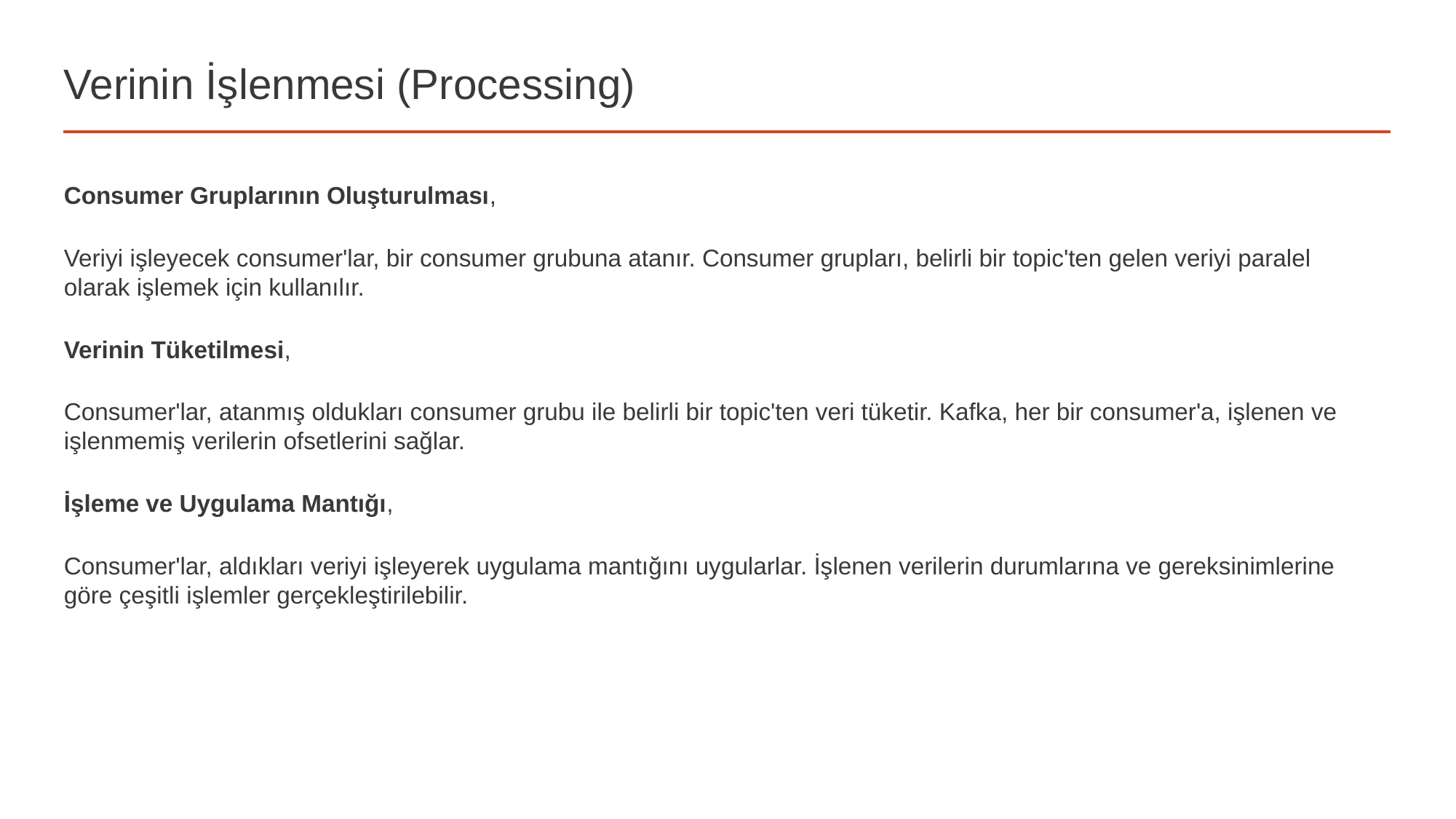

# Verinin İşlenmesi (Processing)
Consumer Gruplarının Oluşturulması,
Veriyi işleyecek consumer'lar, bir consumer grubuna atanır. Consumer grupları, belirli bir topic'ten gelen veriyi paralel olarak işlemek için kullanılır.
Verinin Tüketilmesi,
Consumer'lar, atanmış oldukları consumer grubu ile belirli bir topic'ten veri tüketir. Kafka, her bir consumer'a, işlenen ve işlenmemiş verilerin ofsetlerini sağlar.
İşleme ve Uygulama Mantığı,
Consumer'lar, aldıkları veriyi işleyerek uygulama mantığını uygularlar. İşlenen verilerin durumlarına ve gereksinimlerine göre çeşitli işlemler gerçekleştirilebilir.